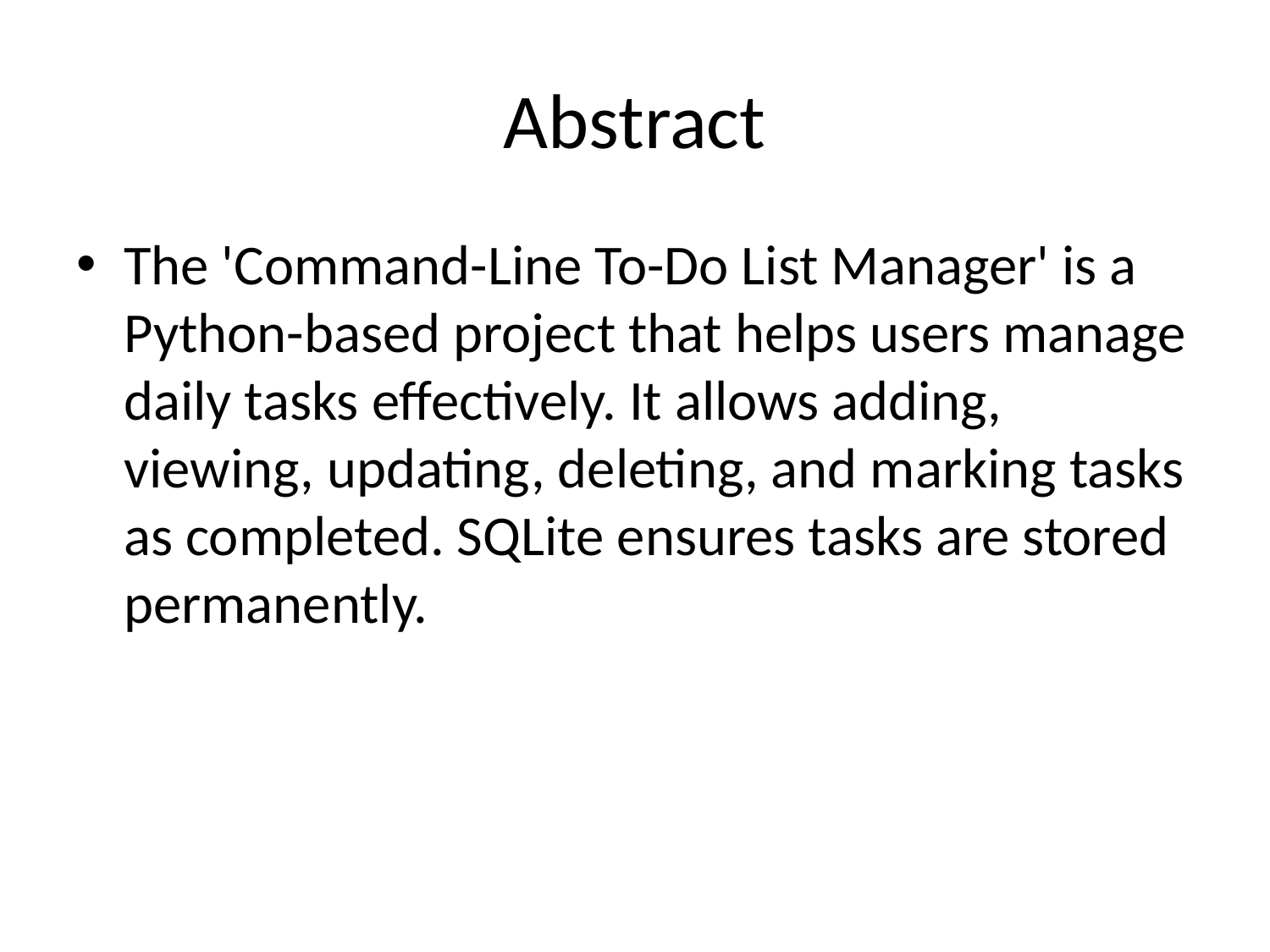

# Abstract
The 'Command-Line To-Do List Manager' is a Python-based project that helps users manage daily tasks effectively. It allows adding, viewing, updating, deleting, and marking tasks as completed. SQLite ensures tasks are stored permanently.